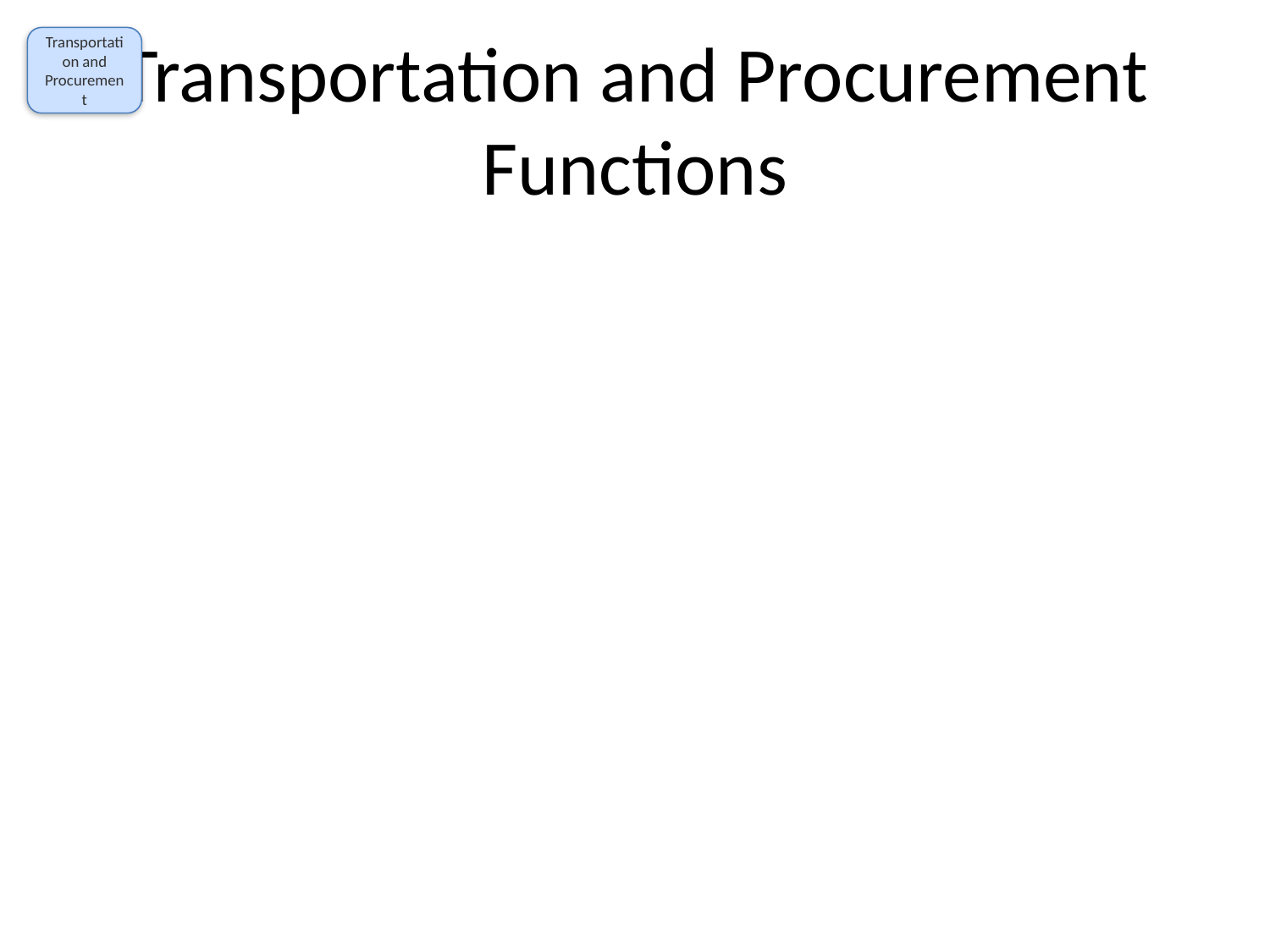

Transportation and Procurement
# Transportation and Procurement Functions